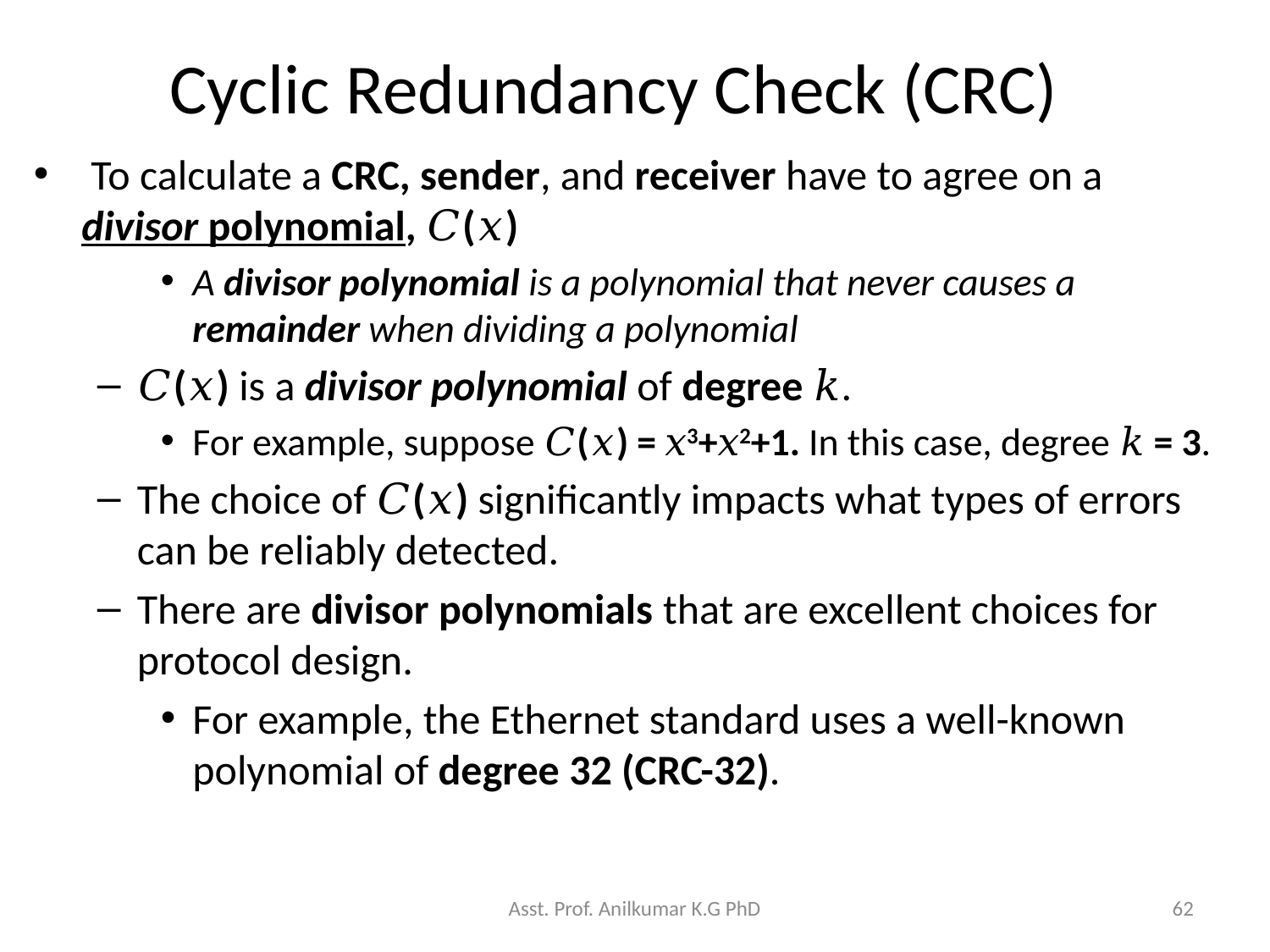

# Cyclic Redundancy Check (CRC)
 To calculate a CRC, sender, and receiver have to agree on a divisor polynomial, 𝐶(𝑥)
A divisor polynomial is a polynomial that never causes a remainder when dividing a polynomial
𝐶(𝑥) is a divisor polynomial of degree 𝑘.
For example, suppose 𝐶(𝑥) = 𝑥3+𝑥2+1. In this case, degree 𝑘 = 3.
The choice of 𝐶(𝑥) significantly impacts what types of errors can be reliably detected.
There are divisor polynomials that are excellent choices for protocol design.
For example, the Ethernet standard uses a well-known polynomial of degree 32 (CRC-32).
Asst. Prof. Anilkumar K.G PhD
62